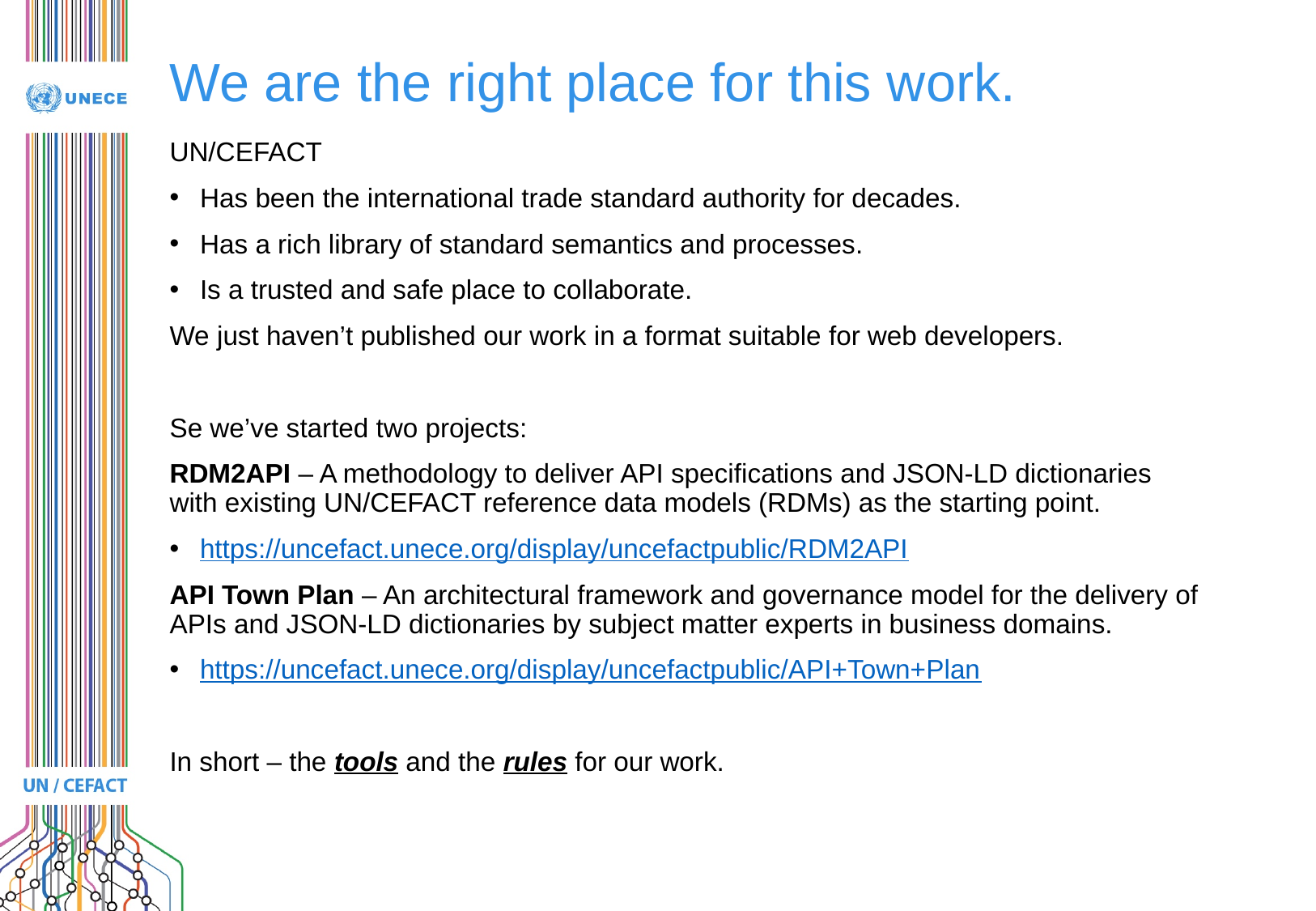

# We are the right place for this work.
UN/CEFACT
Has been the international trade standard authority for decades.
Has a rich library of standard semantics and processes.
Is a trusted and safe place to collaborate.
We just haven’t published our work in a format suitable for web developers.

Se we’ve started two projects:
RDM2API – A methodology to deliver API specifications and JSON-LD dictionaries with existing UN/CEFACT reference data models (RDMs) as the starting point.
https://uncefact.unece.org/display/uncefactpublic/RDM2API
API Town Plan – An architectural framework and governance model for the delivery of APIs and JSON-LD dictionaries by subject matter experts in business domains.
https://uncefact.unece.org/display/uncefactpublic/API+Town+Plan

In short – the tools and the rules for our work.